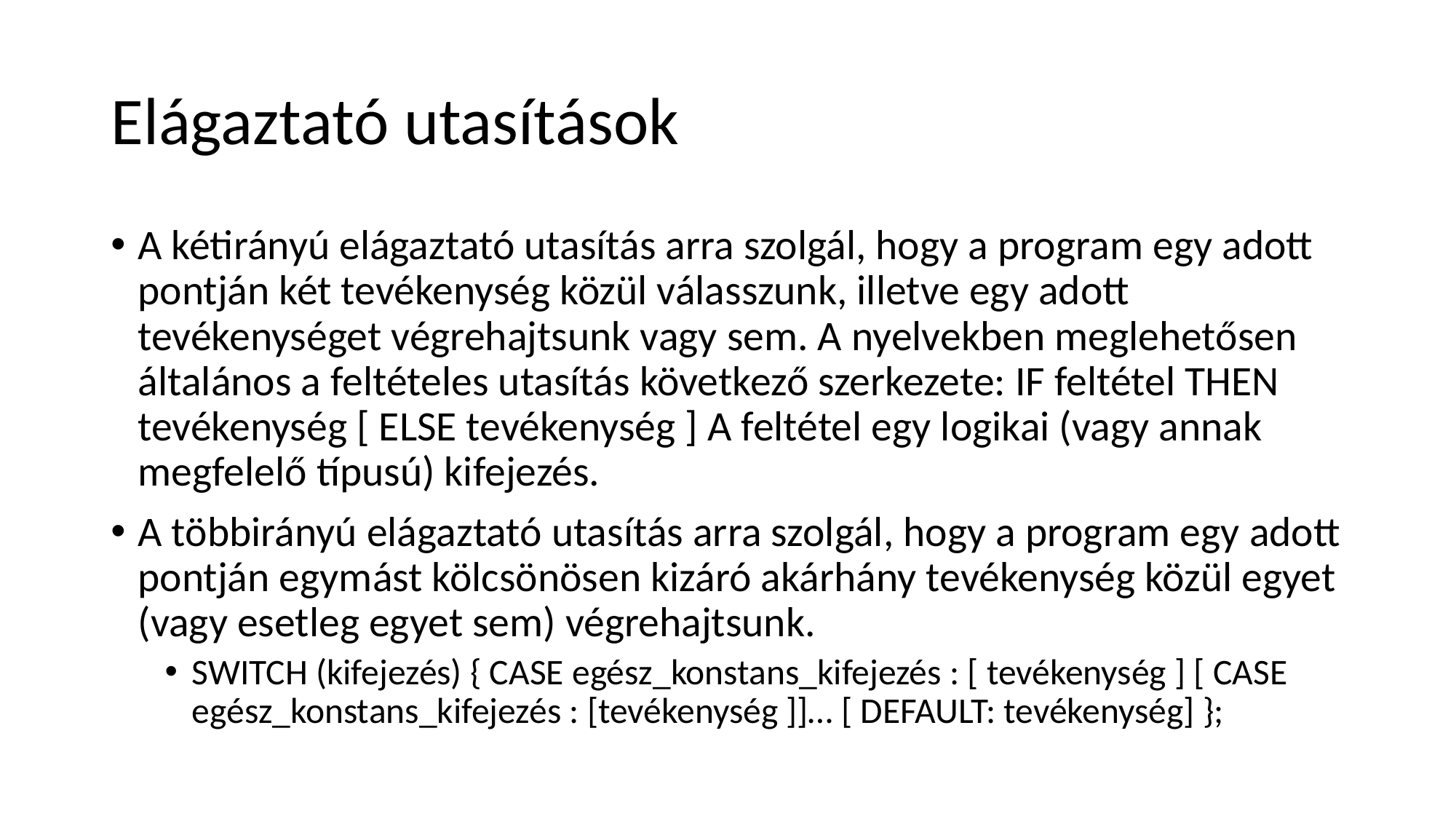

# Elágaztató utasítások
A kétirányú elágaztató utasítás arra szolgál, hogy a program egy adott pontján két tevékenység közül válasszunk, illetve egy adott tevékenységet végrehajtsunk vagy sem. A nyelvekben meglehetősen általános a feltételes utasítás következő szerkezete: IF feltétel THEN tevékenység [ ELSE tevékenység ] A feltétel egy logikai (vagy annak megfelelő típusú) kifejezés.
A többirányú elágaztató utasítás arra szolgál, hogy a program egy adott pontján egymást kölcsönösen kizáró akárhány tevékenység közül egyet (vagy esetleg egyet sem) végrehajtsunk.
SWITCH (kifejezés) { CASE egész_konstans_kifejezés : [ tevékenység ] [ CASE egész_konstans_kifejezés : [tevékenység ]]… [ DEFAULT: tevékenység] };